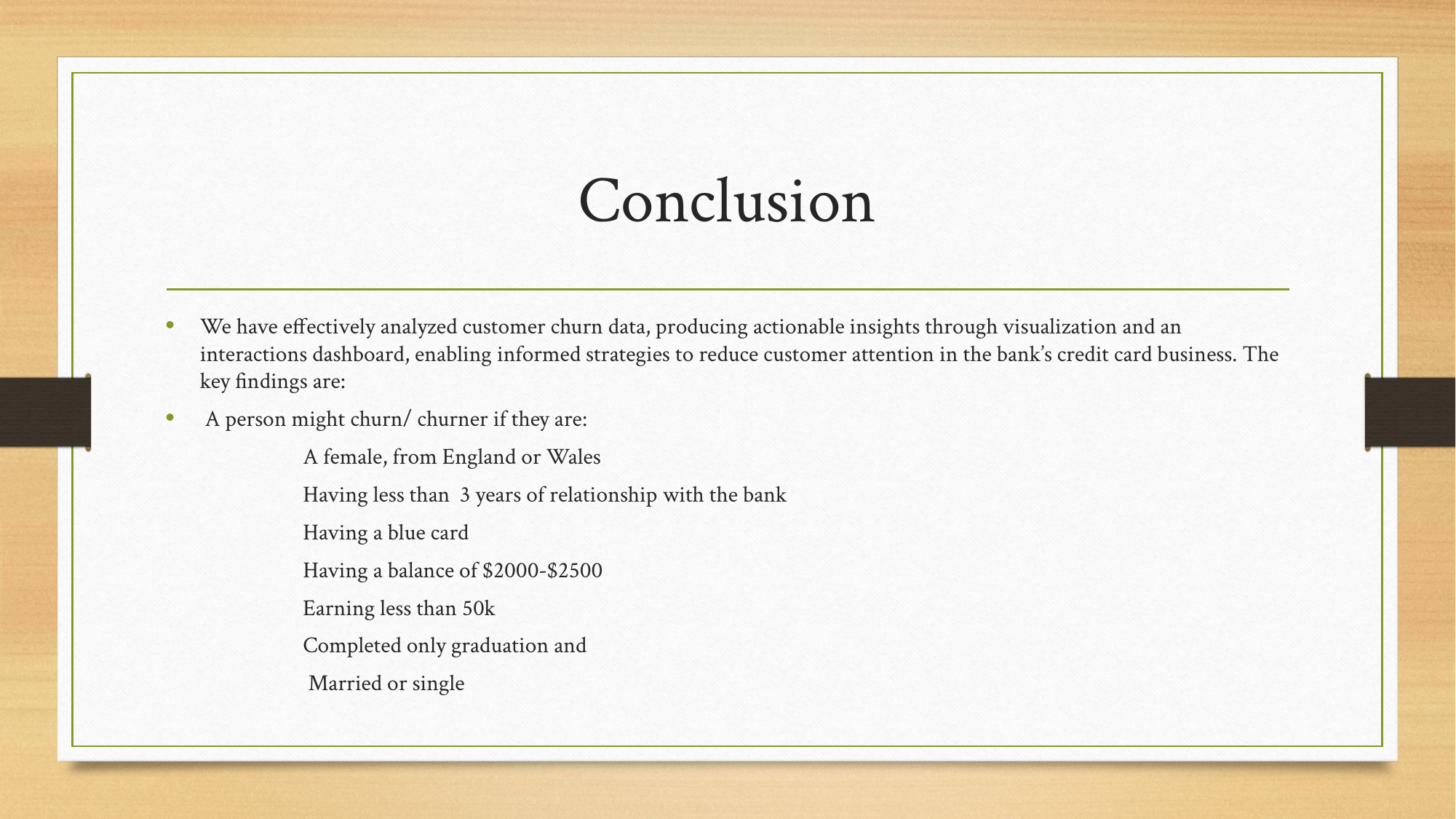

# Conclusion
We have effectively analyzed customer churn data, producing actionable insights through visualization and an interactions dashboard, enabling informed strategies to reduce customer attention in the bank’s credit card business. The key findings are:
 A person might churn/ churner if they are:
                           A female, from England or Wales
                           Having less than  3 years of relationship with the bank
                           Having a blue card
                           Having a balance of $2000-$2500
                           Earning less than 50k
                           Completed only graduation and
                            Married or single